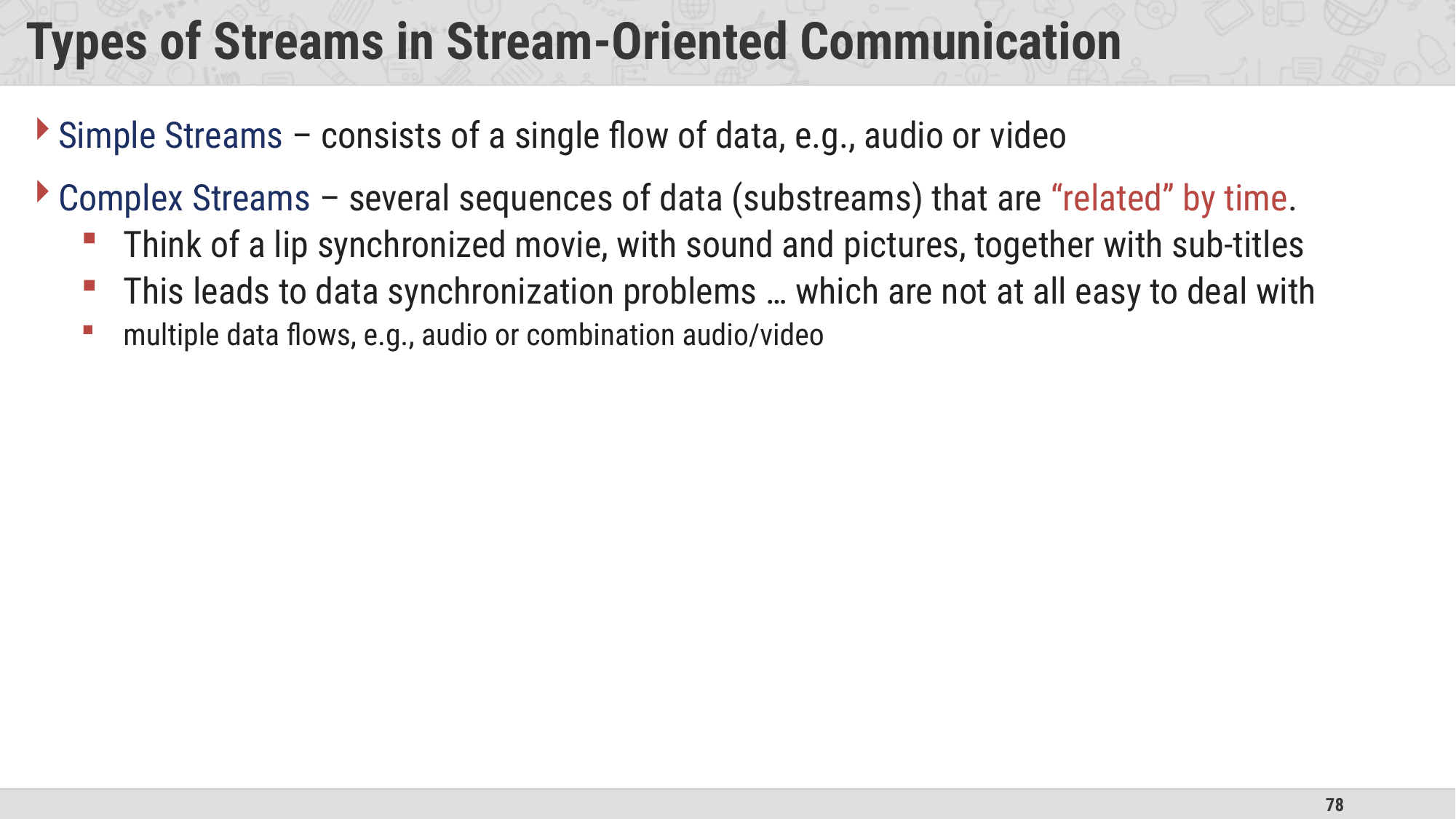

# Types of Streams in Stream-Oriented Communication
Simple Streams – consists of a single flow of data, e.g., audio or video
Complex Streams – several sequences of data (substreams) that are “related” by time.
Think of a lip synchronized movie, with sound and pictures, together with sub-titles
This leads to data synchronization problems … which are not at all easy to deal with
multiple data flows, e.g., audio or combination audio/video